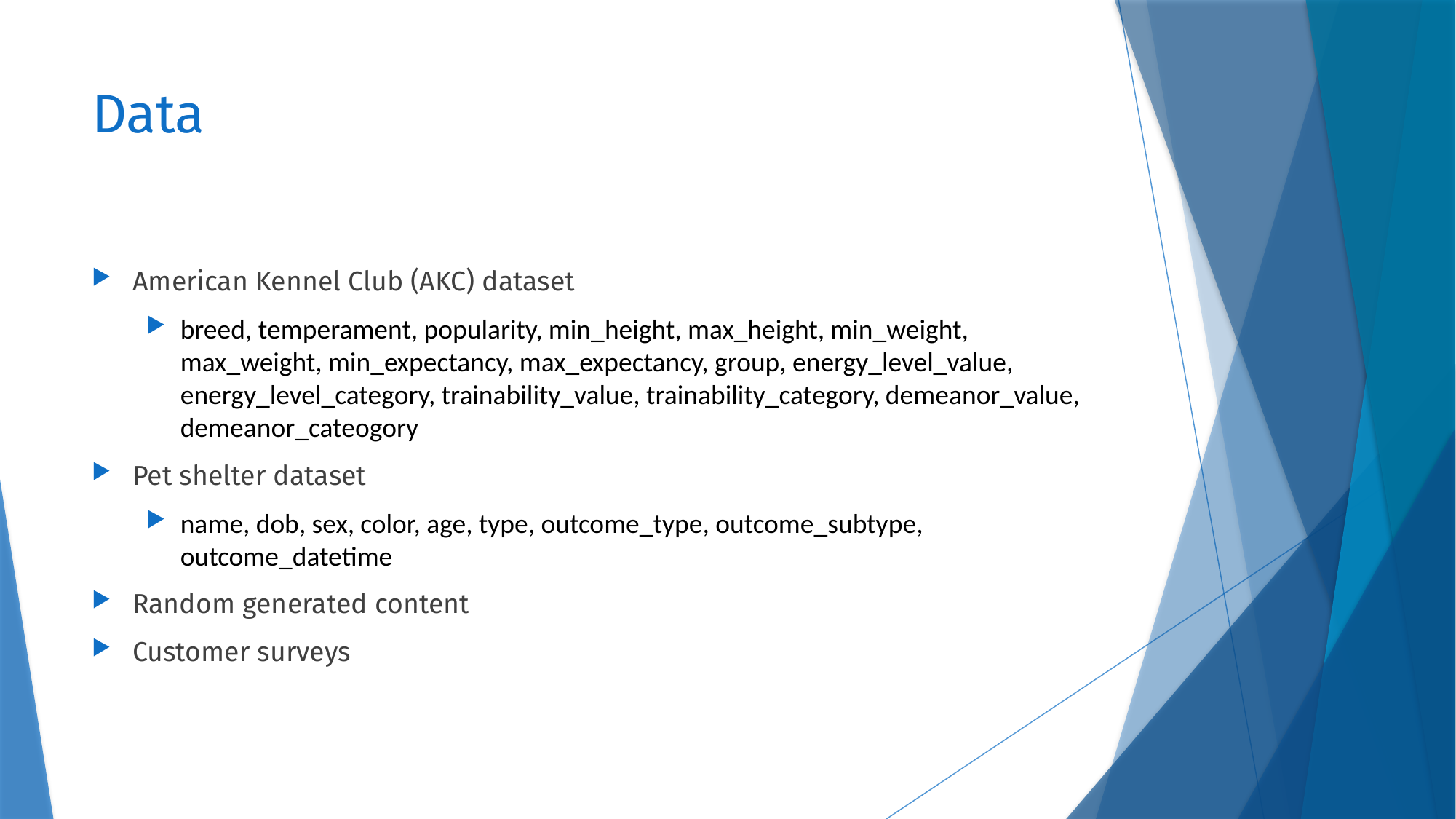

# Data
American Kennel Club (AKC) dataset
breed, temperament, popularity, min_height, max_height, min_weight, max_weight, min_expectancy, max_expectancy, group, energy_level_value, energy_level_category, trainability_value, trainability_category, demeanor_value, demeanor_cateogory
Pet shelter dataset
name, dob, sex, color, age, type, outcome_type, outcome_subtype, outcome_datetime
Random generated content
Customer surveys